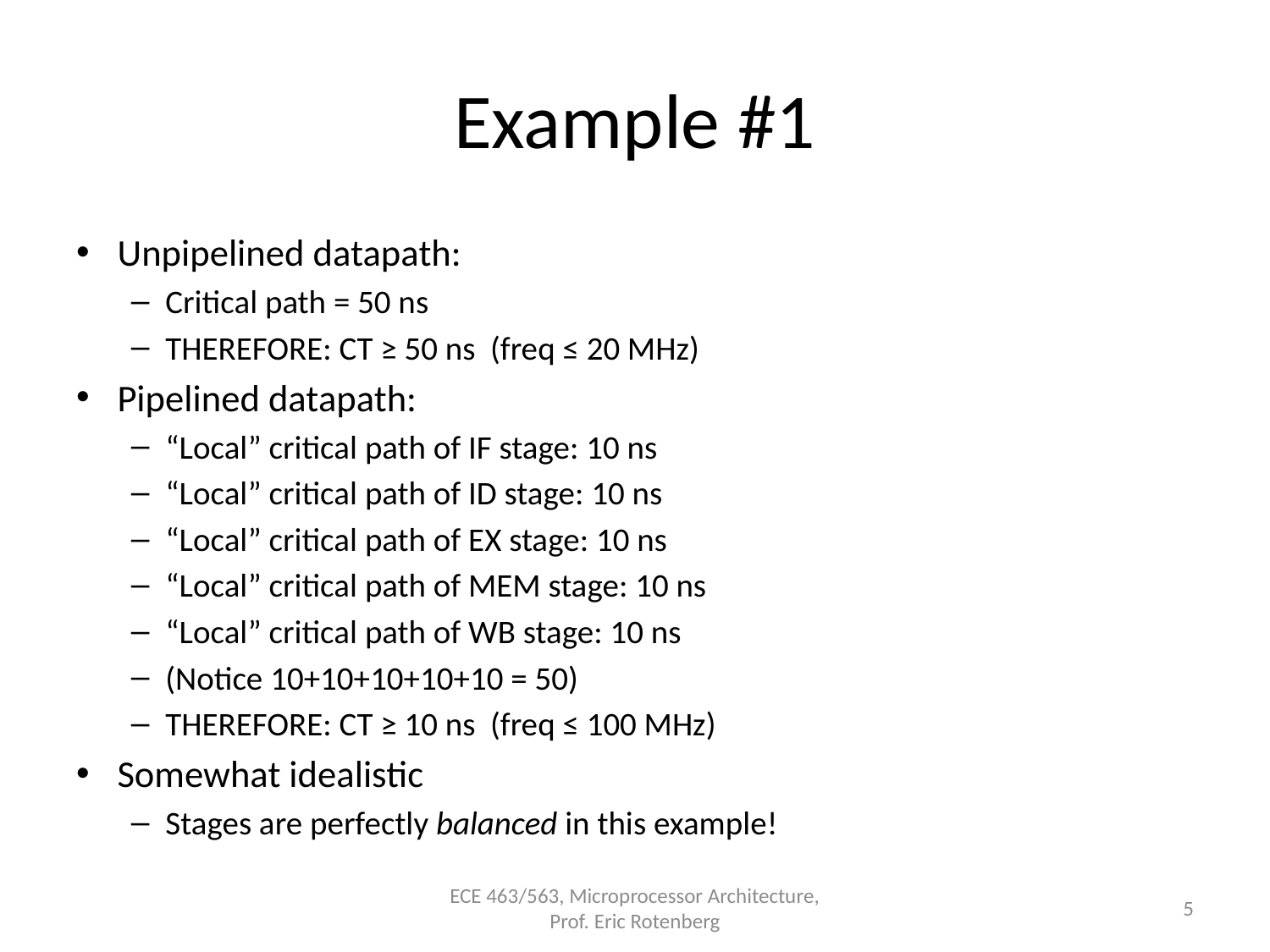

# Example #1
Unpipelined datapath:
Critical path = 50 ns
THEREFORE: CT ≥ 50 ns  (freq ≤ 20 MHz)
Pipelined datapath:
“Local” critical path of IF stage: 10 ns
“Local” critical path of ID stage: 10 ns
“Local” critical path of EX stage: 10 ns
“Local” critical path of MEM stage: 10 ns
“Local” critical path of WB stage: 10 ns
(Notice 10+10+10+10+10 = 50)
THEREFORE: CT ≥ 10 ns  (freq ≤ 100 MHz)
Somewhat idealistic
Stages are perfectly balanced in this example!
ECE 463/563, Microprocessor Architecture, Prof. Eric Rotenberg
5